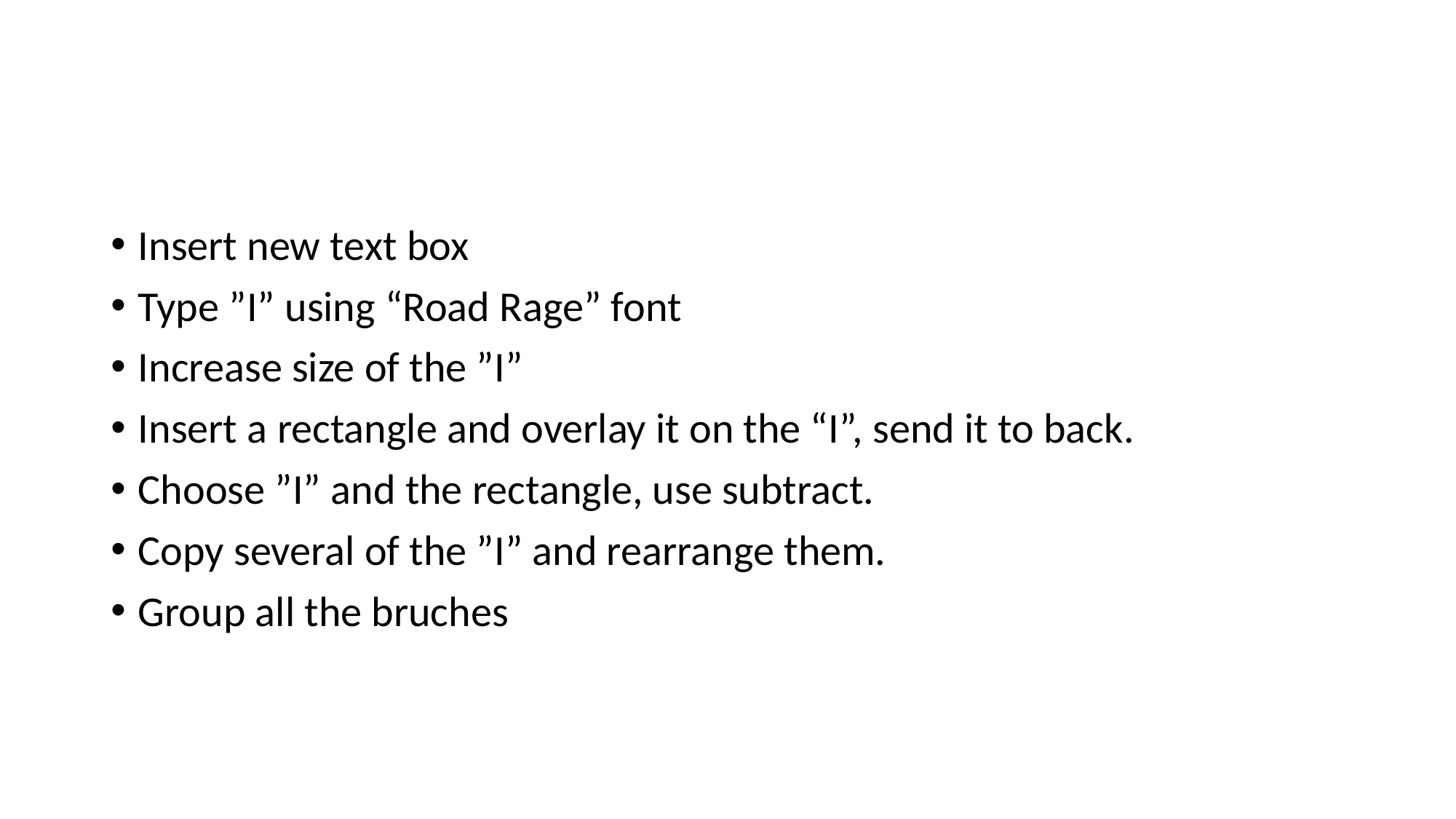

#
Insert new text box
Type ”I” using “Road Rage” font
Increase size of the ”I”
Insert a rectangle and overlay it on the “I”, send it to back.
Choose ”I” and the rectangle, use subtract.
Copy several of the ”I” and rearrange them.
Group all the bruches